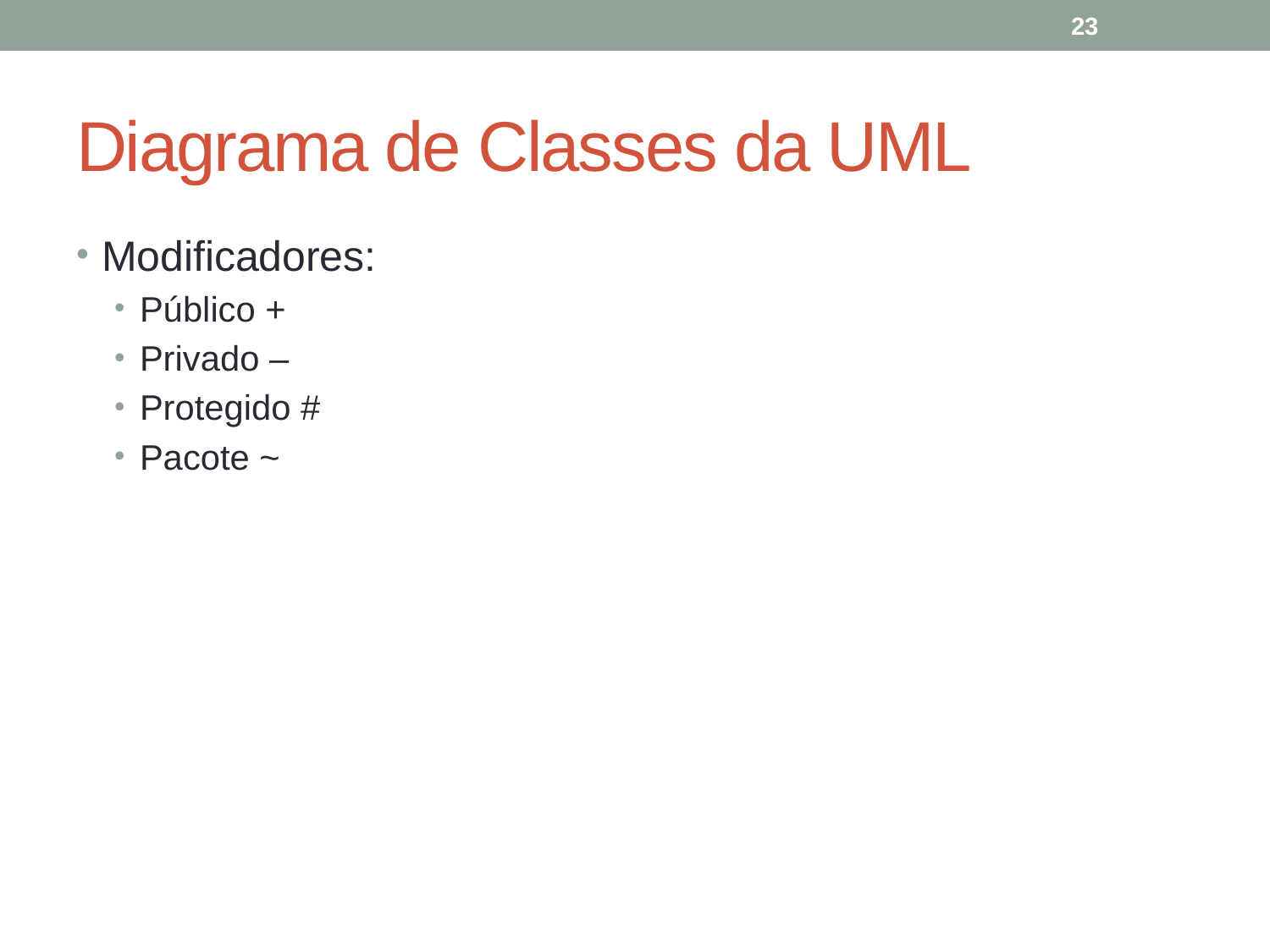

23
# Diagrama de Classes da UML
Modificadores:
Público +
Privado –
Protegido #
Pacote ~